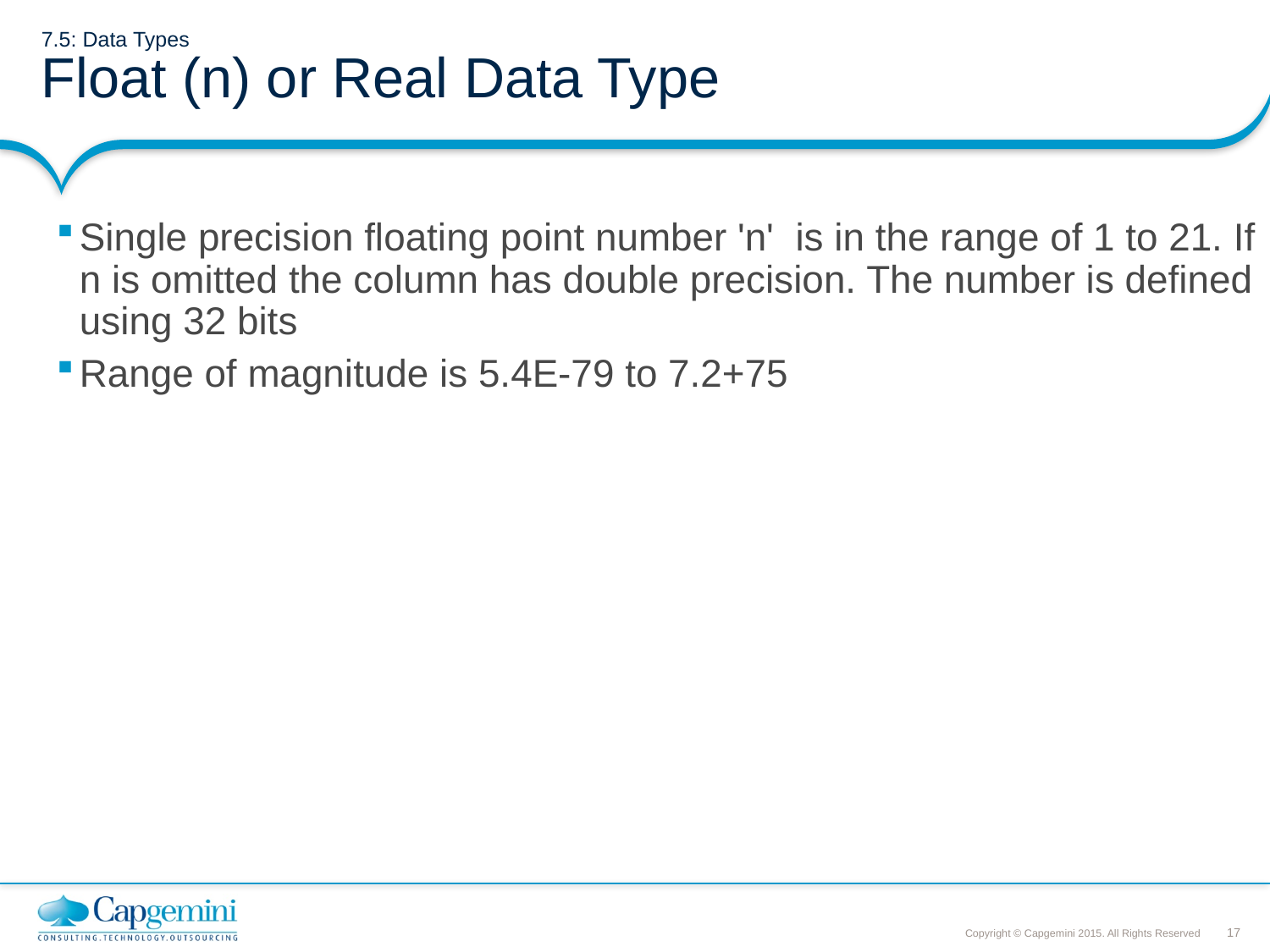

# 7.5: Data Types Float (n) or Real Data Type
Single precision floating point number 'n'  is in the range of 1 to 21. If n is omitted the column has double precision. The number is defined using 32 bits
Range of magnitude is 5.4E-79 to 7.2+75